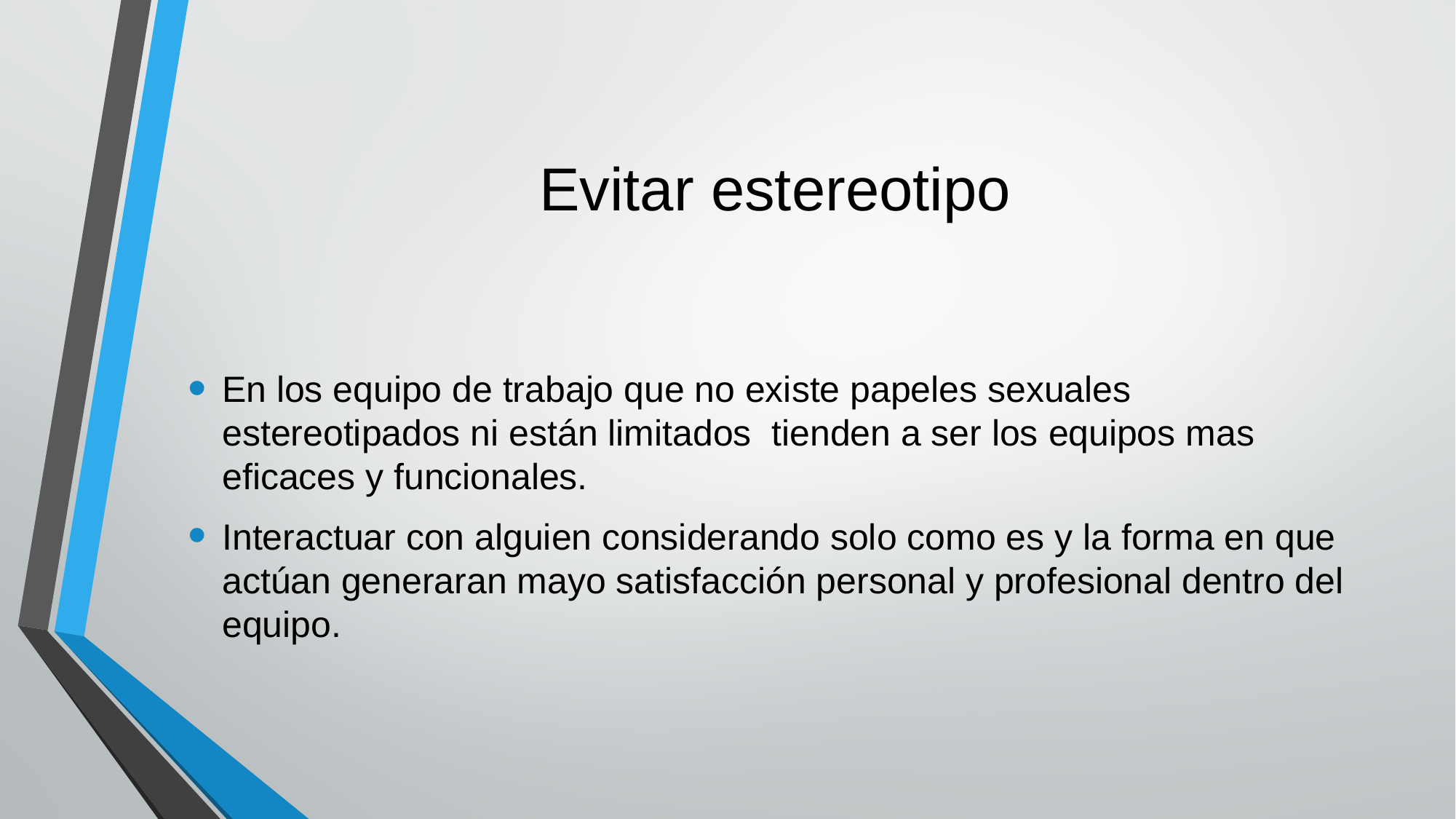

# Evitar estereotipo
En los equipo de trabajo que no existe papeles sexuales estereotipados ni están limitados  tienden a ser los equipos mas eficaces y funcionales.
Interactuar con alguien considerando solo como es y la forma en que actúan generaran mayo satisfacción personal y profesional dentro del equipo.